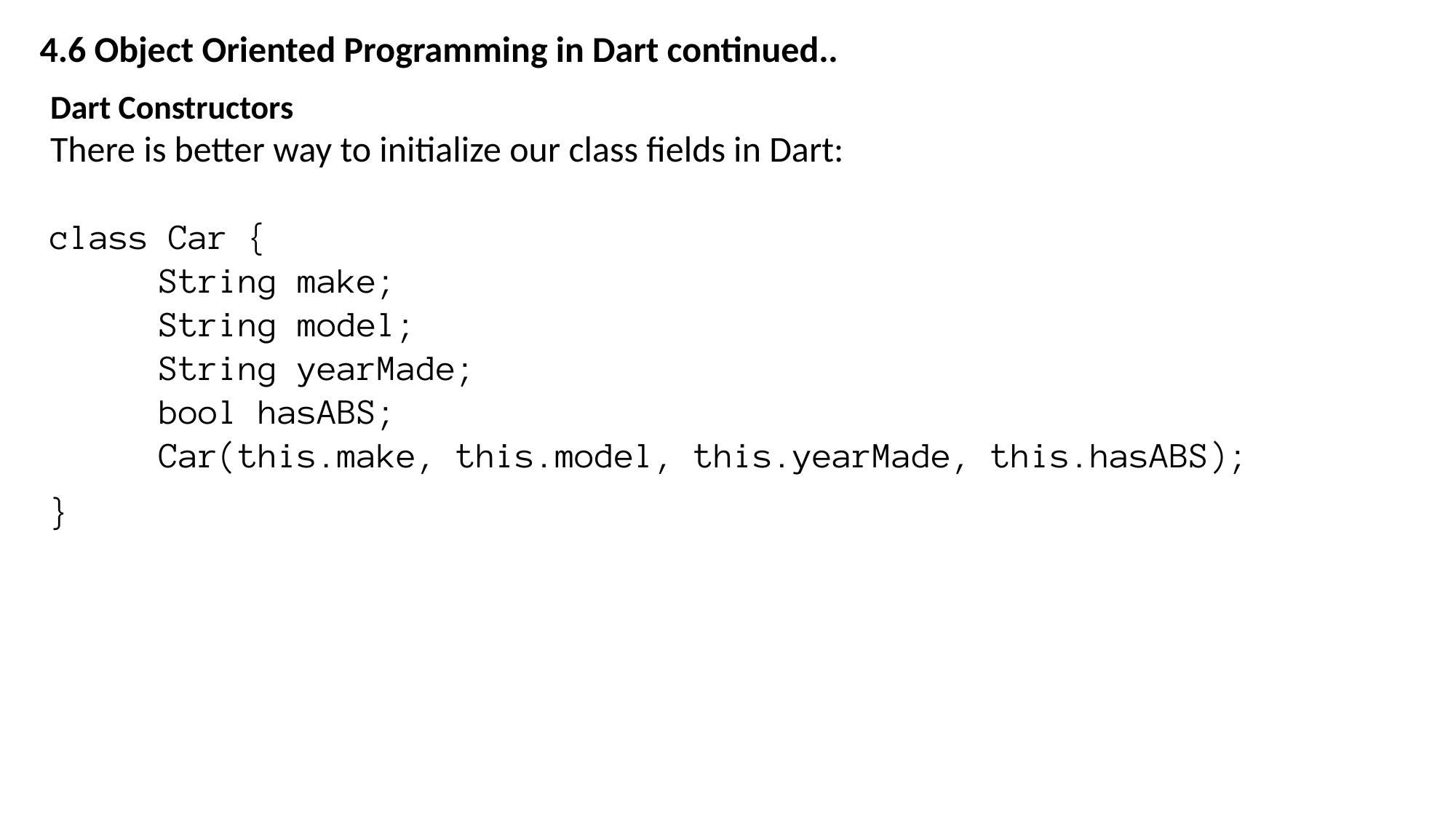

4.6 Object Oriented Programming in Dart continued..
Dart Constructors
There is better way to initialize our class fields in Dart:

class Car {
String make;
String model;
String yearMade;
bool hasABS;
	Car(this.make, this.model, this.yearMade, this.hasABS);
}